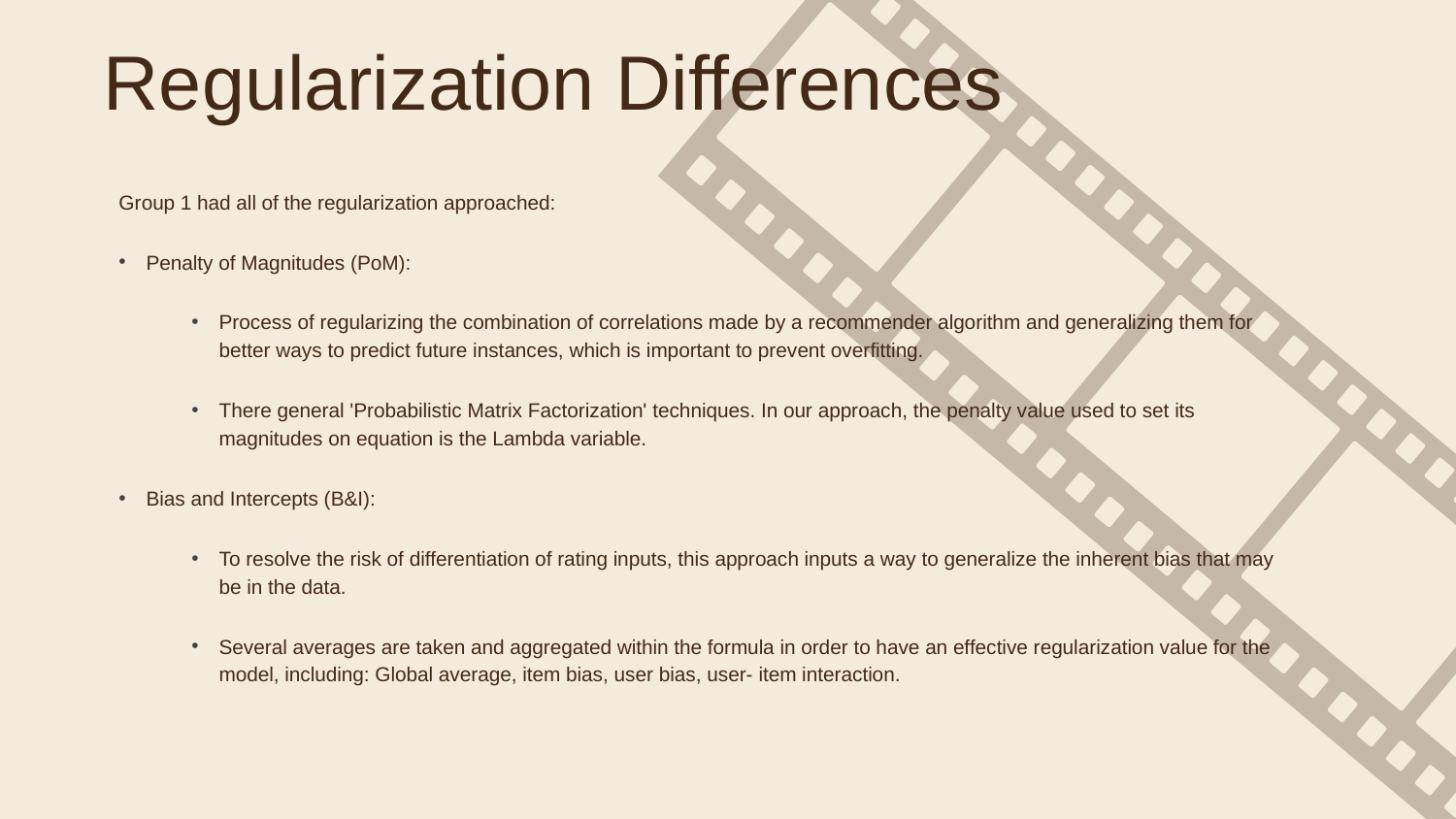

# Regularization Differences
Group 1 had all of the regularization approached:
Penalty of Magnitudes (PoM):
Process of regularizing the combination of correlations made by a recommender algorithm and generalizing them for better ways to predict future instances, which is important to prevent overfitting.
There general 'Probabilistic Matrix Factorization' techniques. In our approach, the penalty value used to set its magnitudes on equation is the Lambda variable.
Bias and Intercepts (B&I):
To resolve the risk of differentiation of rating inputs, this approach inputs a way to generalize the inherent bias that may be in the data.
Several averages are taken and aggregated within the formula in order to have an effective regularization value for the model, including: Global average, item bias, user bias, user- item interaction.